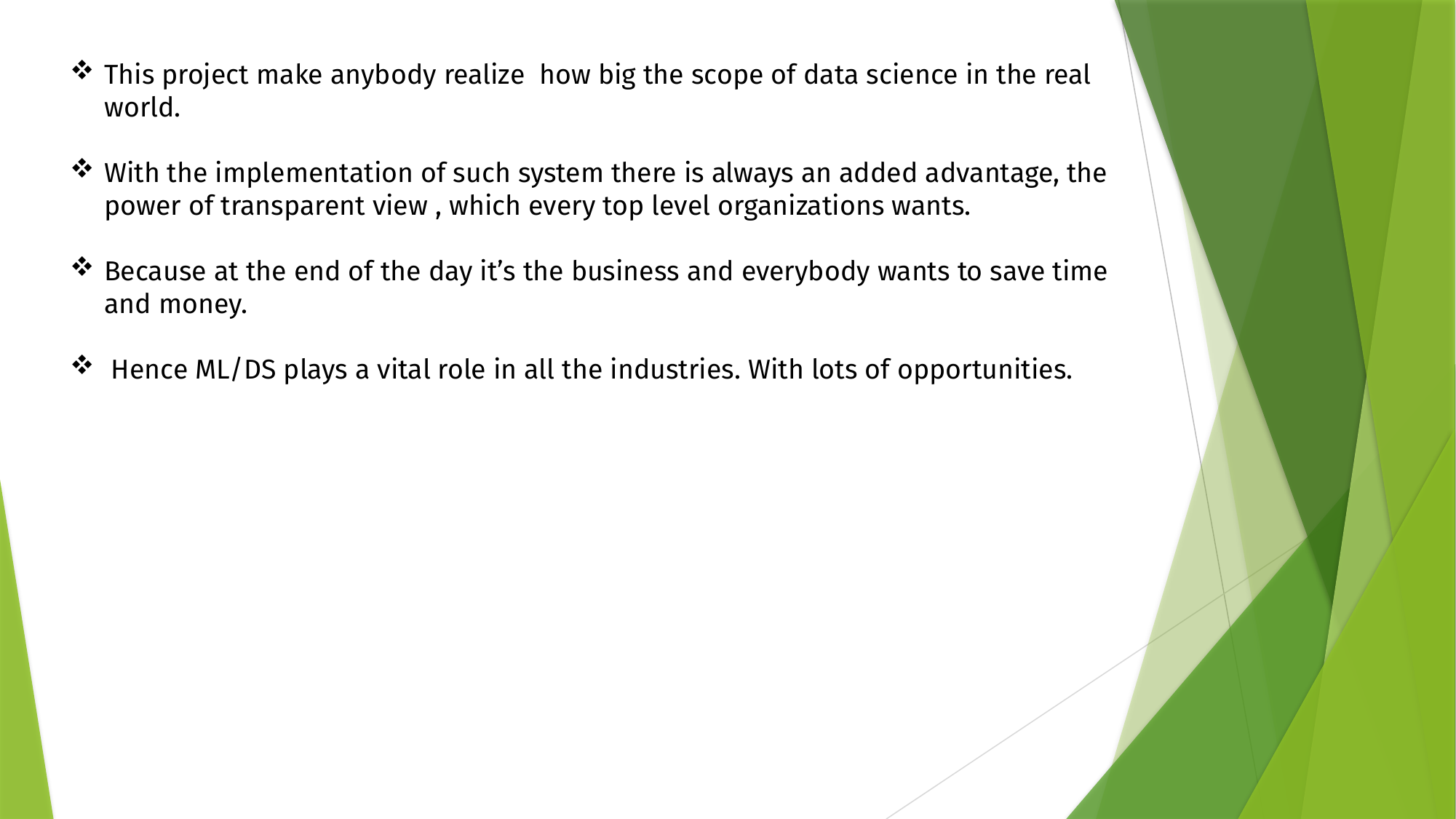

This project make anybody realize  how big the scope of data science in the real world.

With the implementation of such system there is always an added advantage, the power of transparent view , which every top level organizations wants.

Because at the end of the day it’s the business and everybody wants to save time and money.

 Hence ML/DS plays a vital role in all the industries. With lots of opportunities.